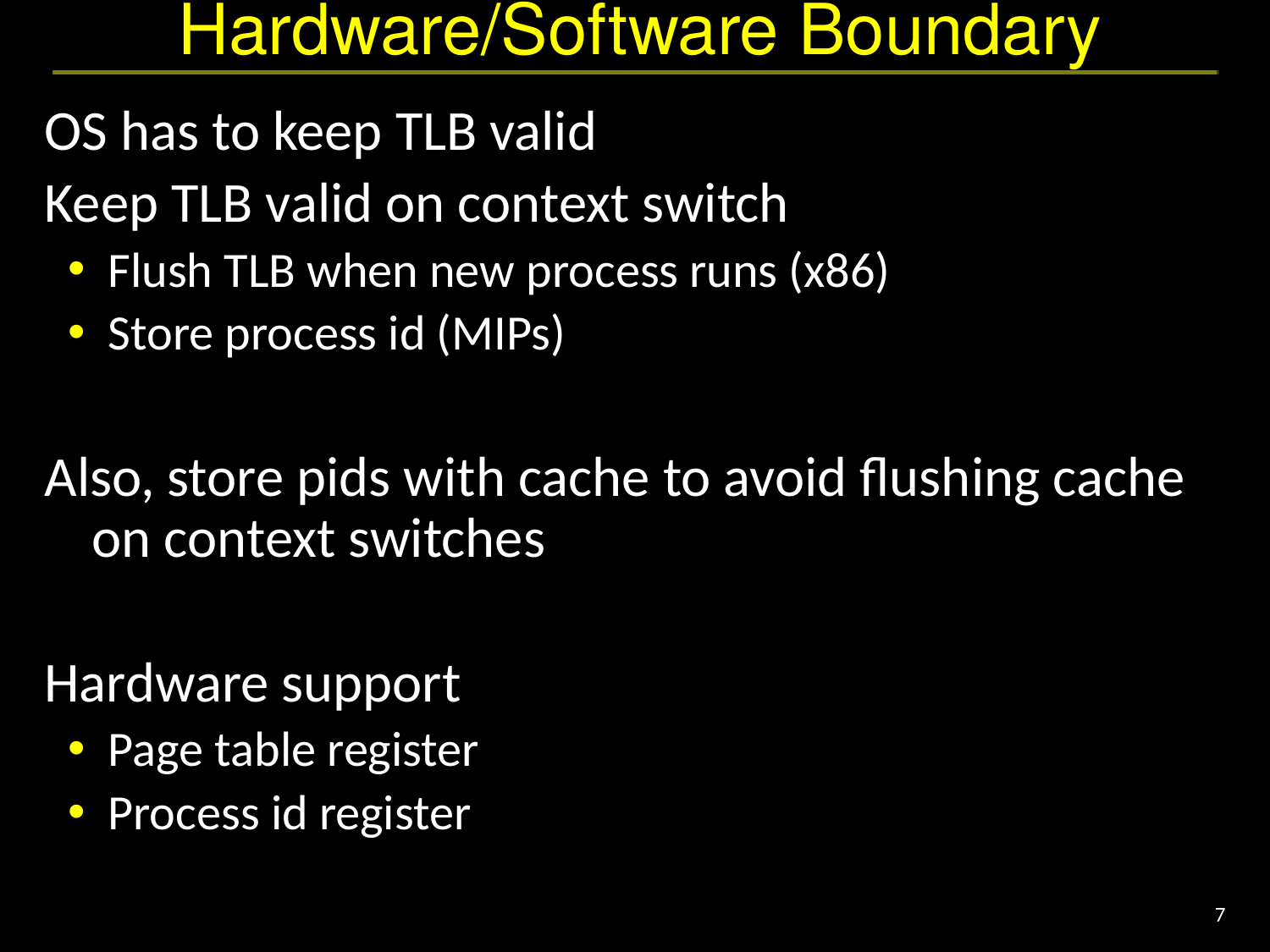

# Hardware/Software Boundary
OS has to keep TLB valid
Keep TLB valid on context switch
Flush TLB when new process runs (x86)
Store process id (MIPs)

Also, store pids with cache to avoid flushing cache on context switches

Hardware support
Page table register
Process id register